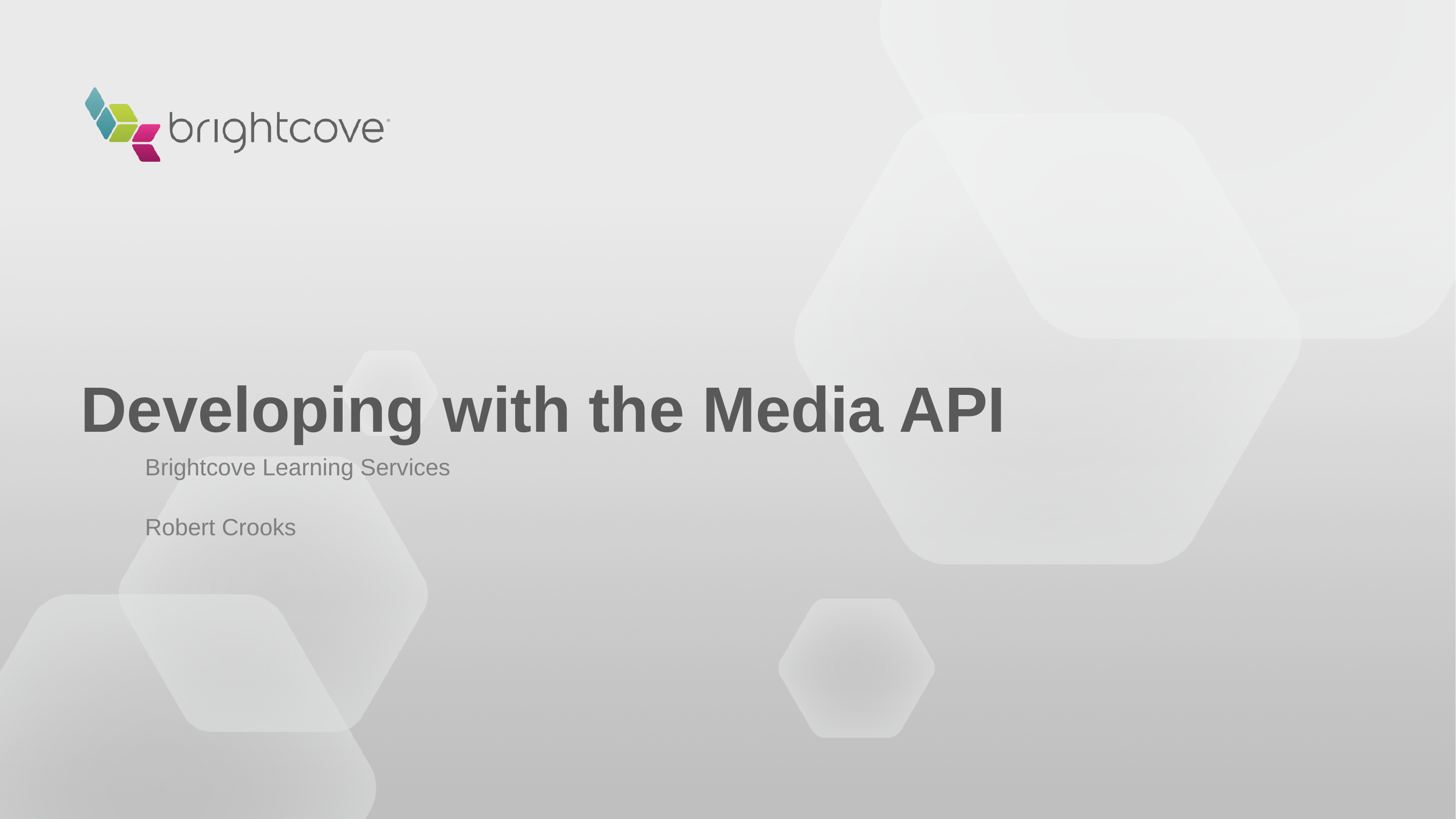

# Developing with the Media API
Brightcove Learning Services

Robert Crooks